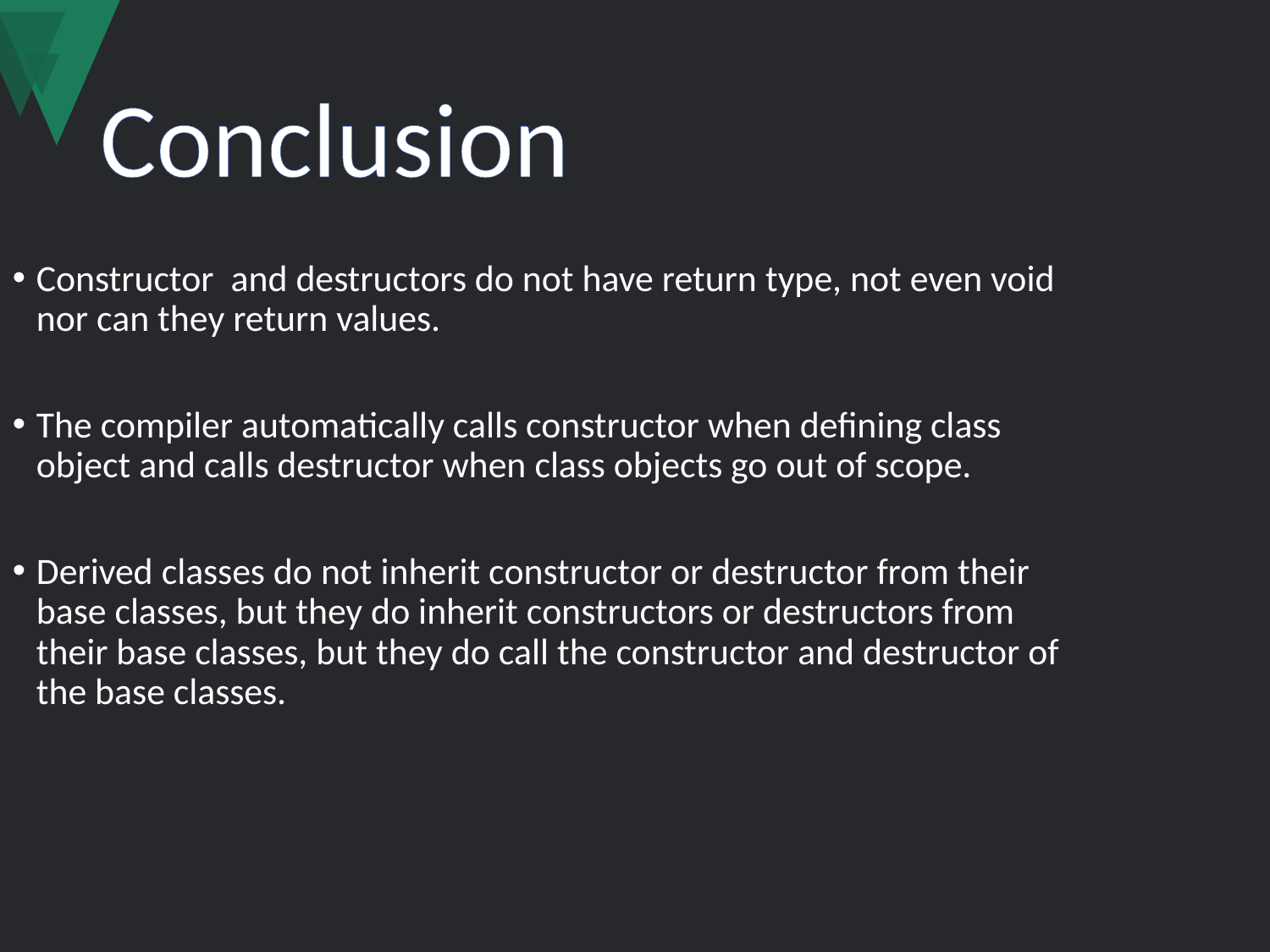

# Conclusion
Constructor  and destructors do not have return type, not even void nor can they return values.

The compiler automatically calls constructor when defining class object and calls destructor when class objects go out of scope.

Derived classes do not inherit constructor or destructor from their base classes, but they do inherit constructors or destructors from their base classes, but they do call the constructor and destructor of the base classes.